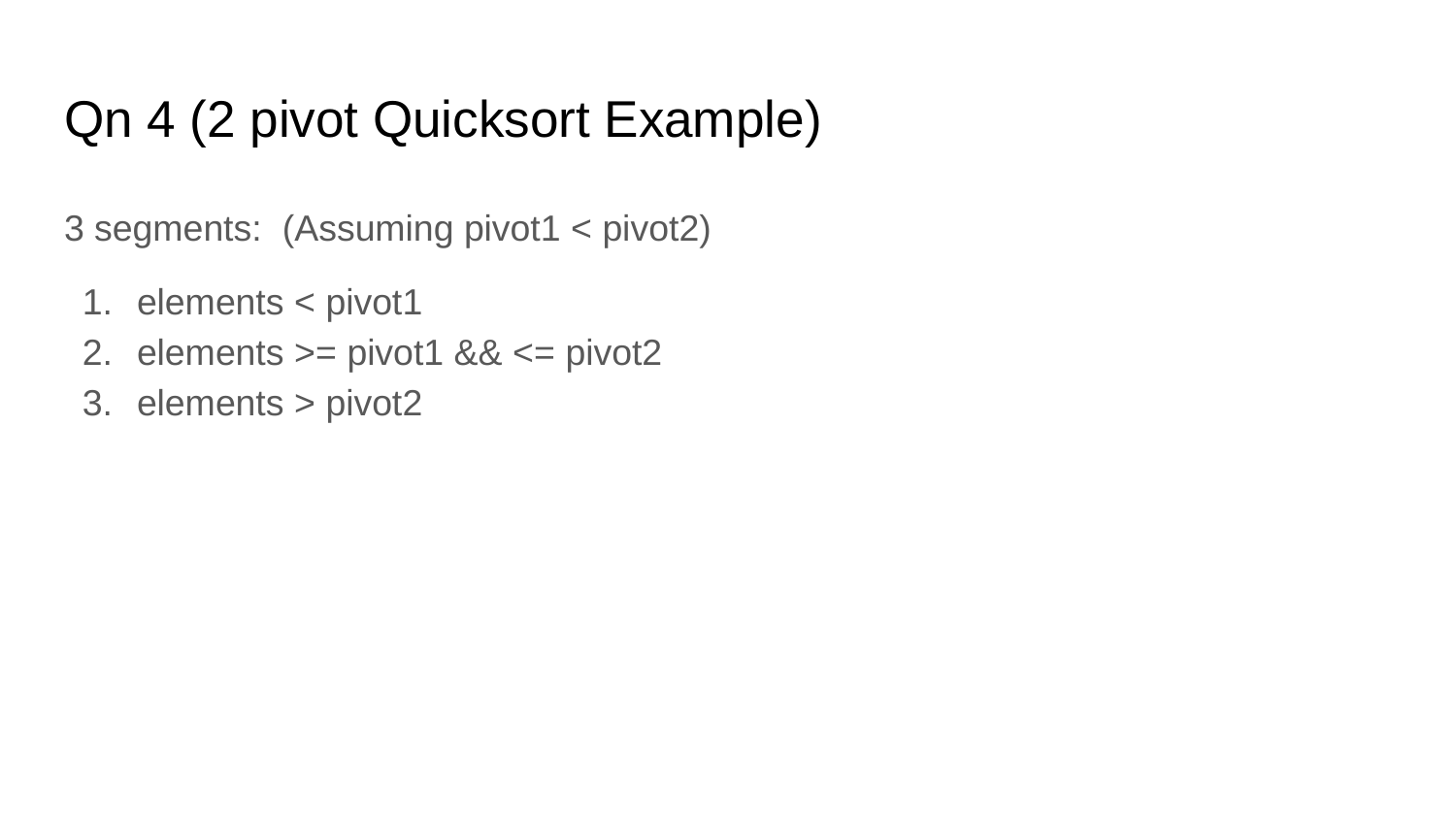

# Qn 4 (2 pivot Quicksort Example)
3 segments:  (Assuming pivot1 < pivot2)
elements < pivot1
elements >= pivot1 && <= pivot2
elements > pivot2